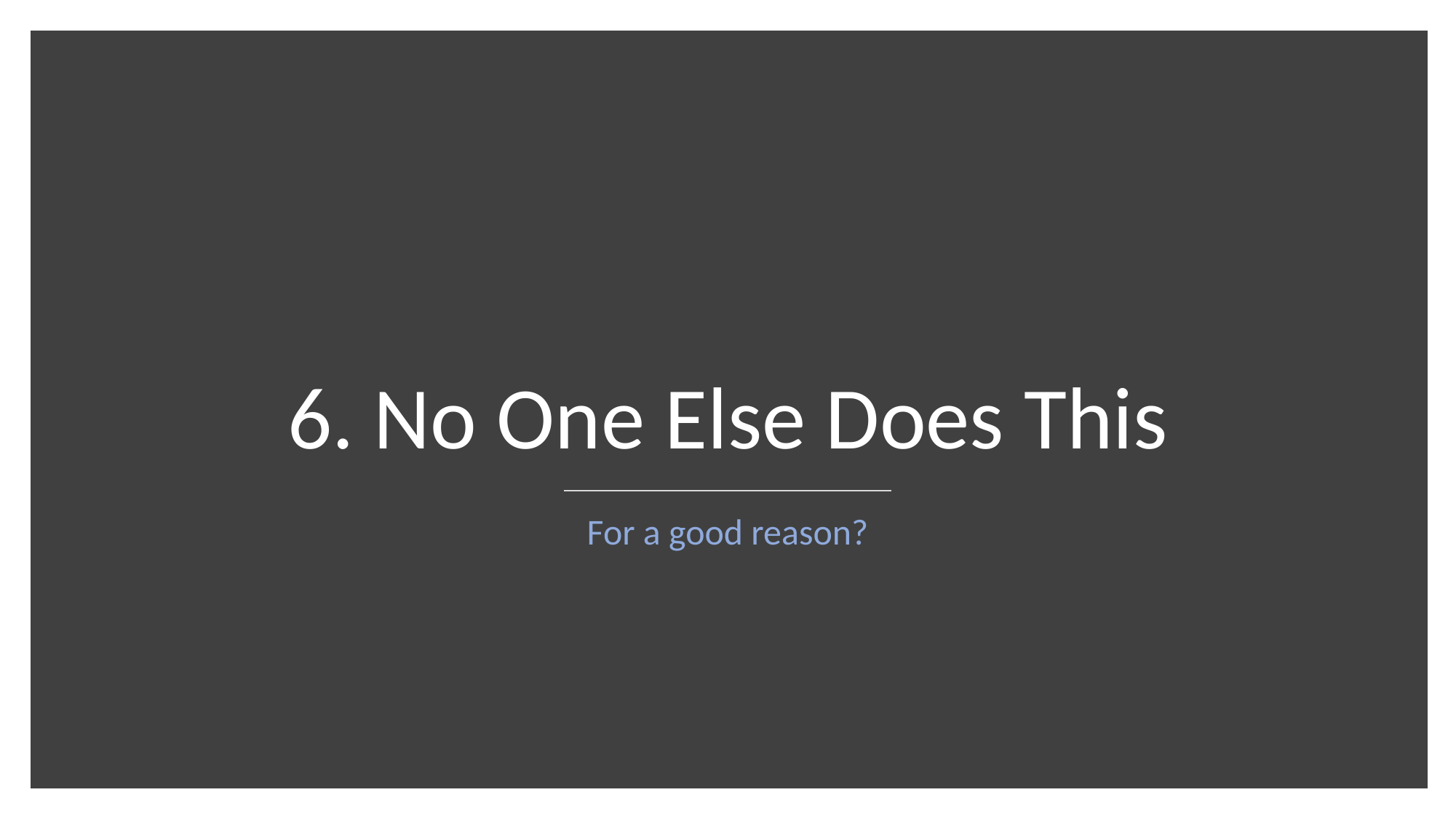

# 6. No One Else Does This
For a good reason?